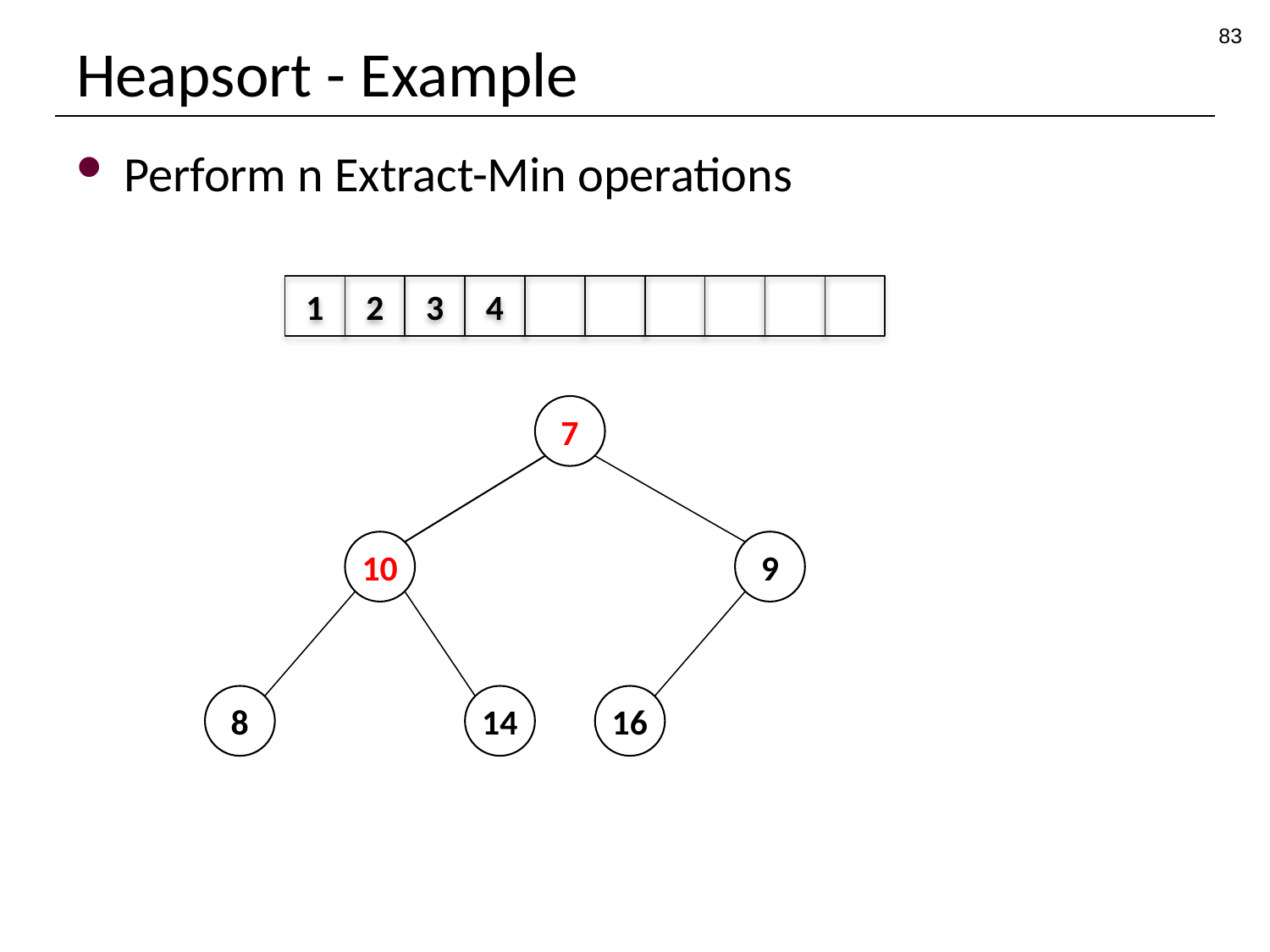

83
# Heapsort - Example
Perform n Extract-Min operations
1
2
3
4

7
10
9
8
14
16